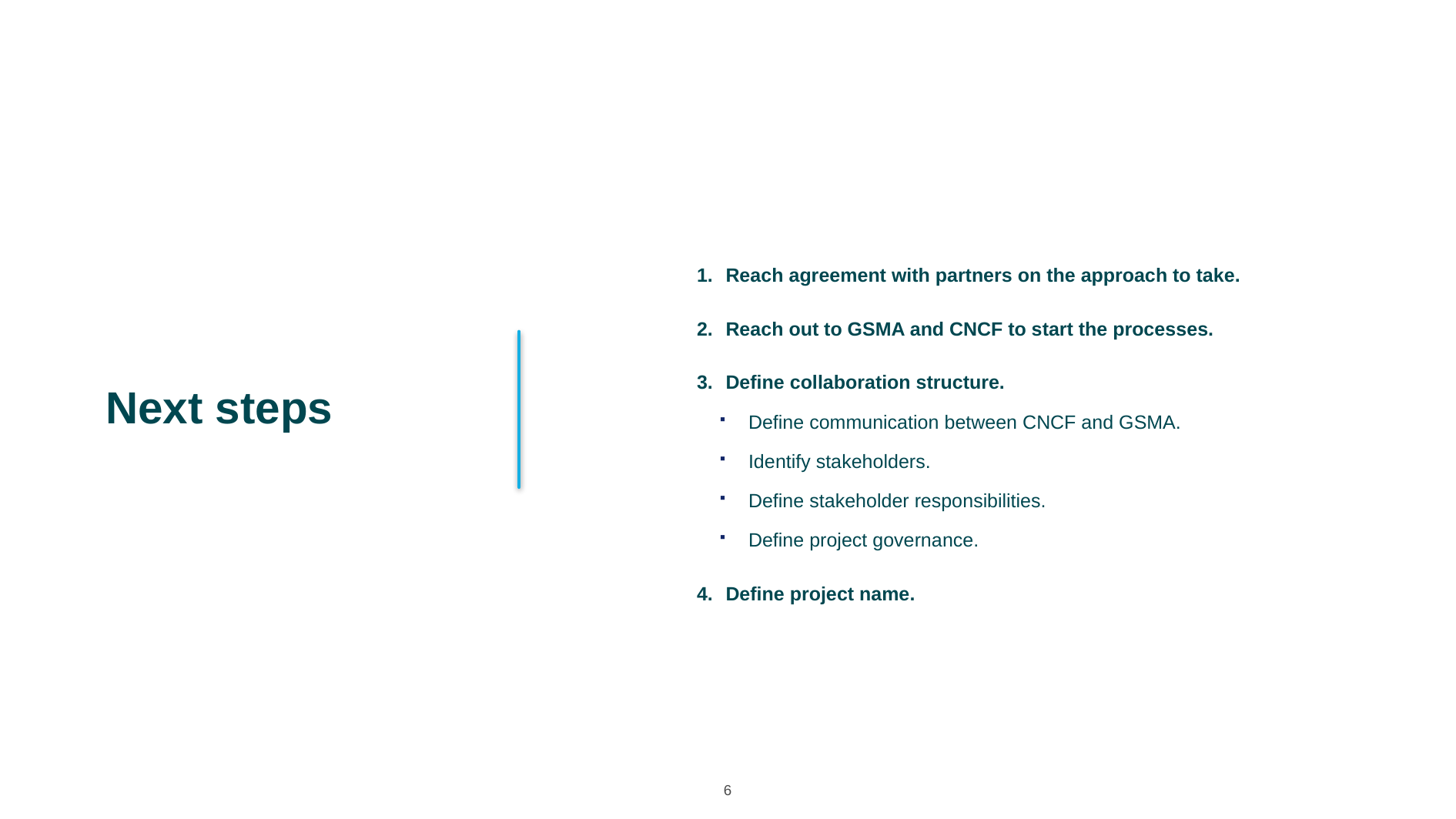

Reach agreement with partners on the approach to take.
Reach out to GSMA and CNCF to start the processes.
Define collaboration structure.
Define communication between CNCF and GSMA.
Identify stakeholders.
Define stakeholder responsibilities.
Define project governance.
Define project name.
Next steps